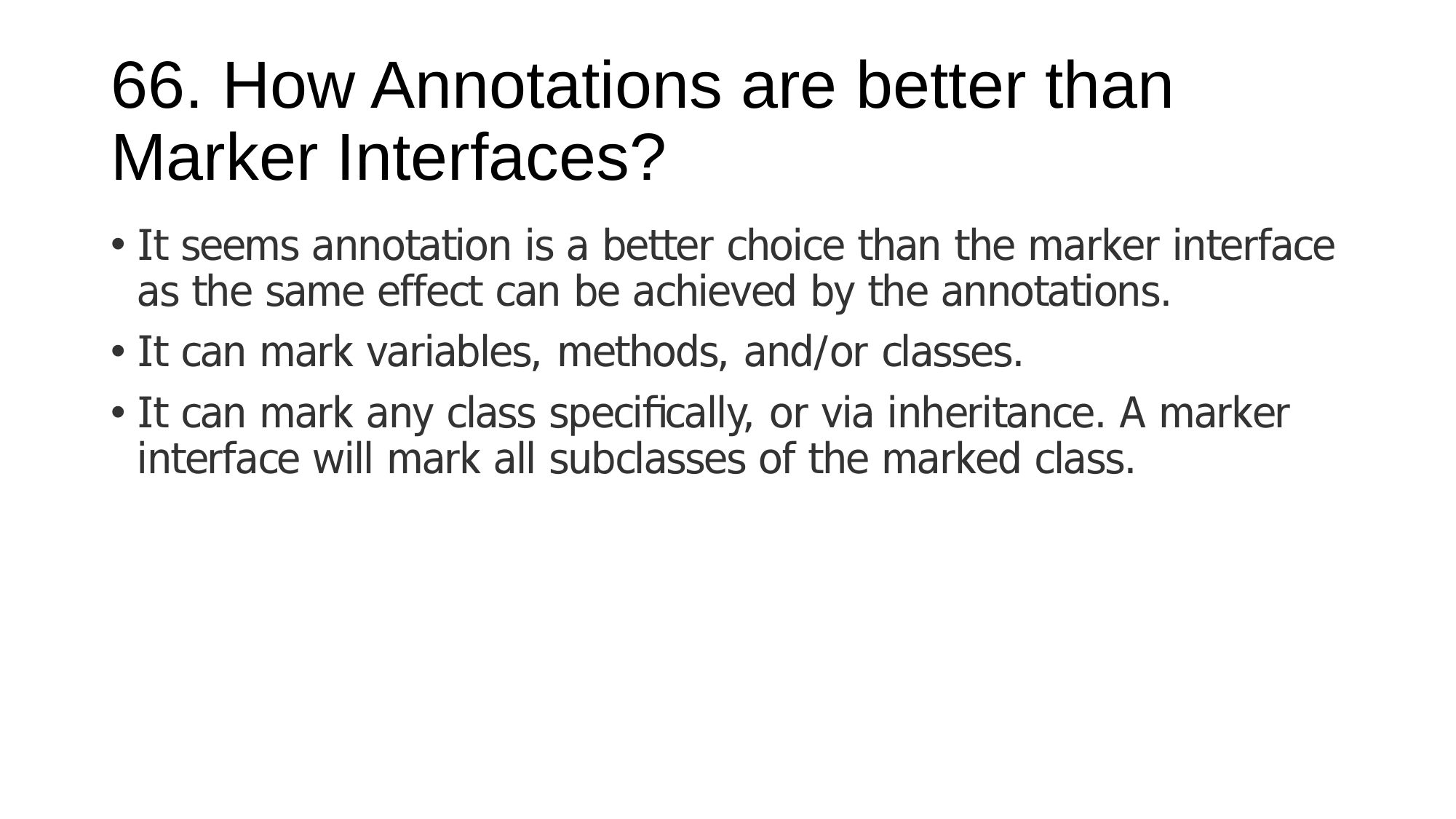

# 66. How Annotations are better than Marker Interfaces?
It seems annotation is a better choice than the marker interface as the same effect can be achieved by the annotations.
It can mark variables, methods, and/or classes.
It can mark any class specifically, or via inheritance. A marker interface will mark all subclasses of the marked class.